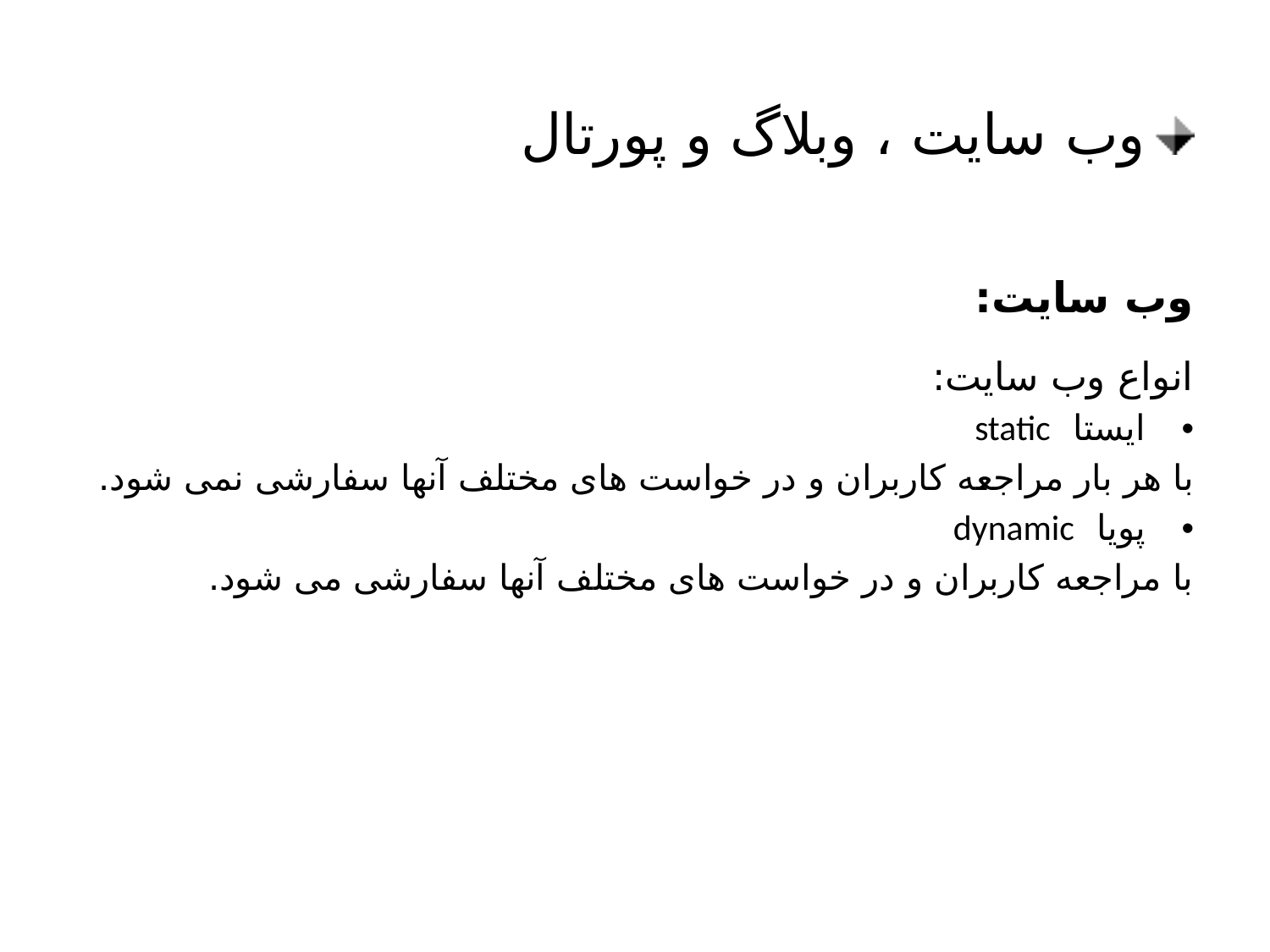

وب سایت ، وبلاگ و پورتال

وب سایت:
انواع وب سایت:
ایستا  static
با هر بار مراجعه کاربران و در خواست های مختلف آنها سفارشی نمی شود.
پویا  dynamic
با مراجعه کاربران و در خواست های مختلف آنها سفارشی می شود.